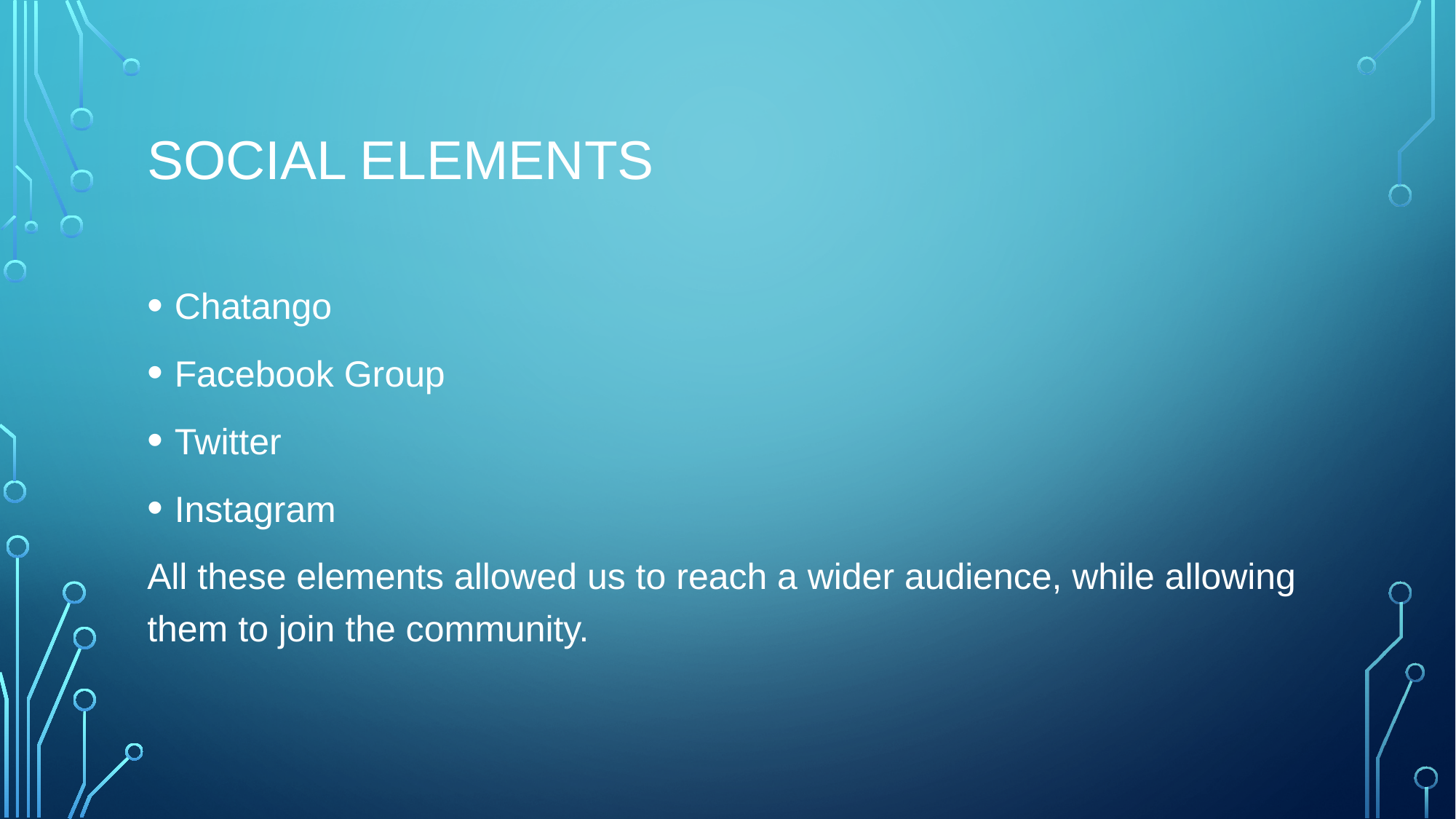

# Social Elements
Chatango
Facebook Group
Twitter
Instagram
All these elements allowed us to reach a wider audience, while allowing them to join the community.